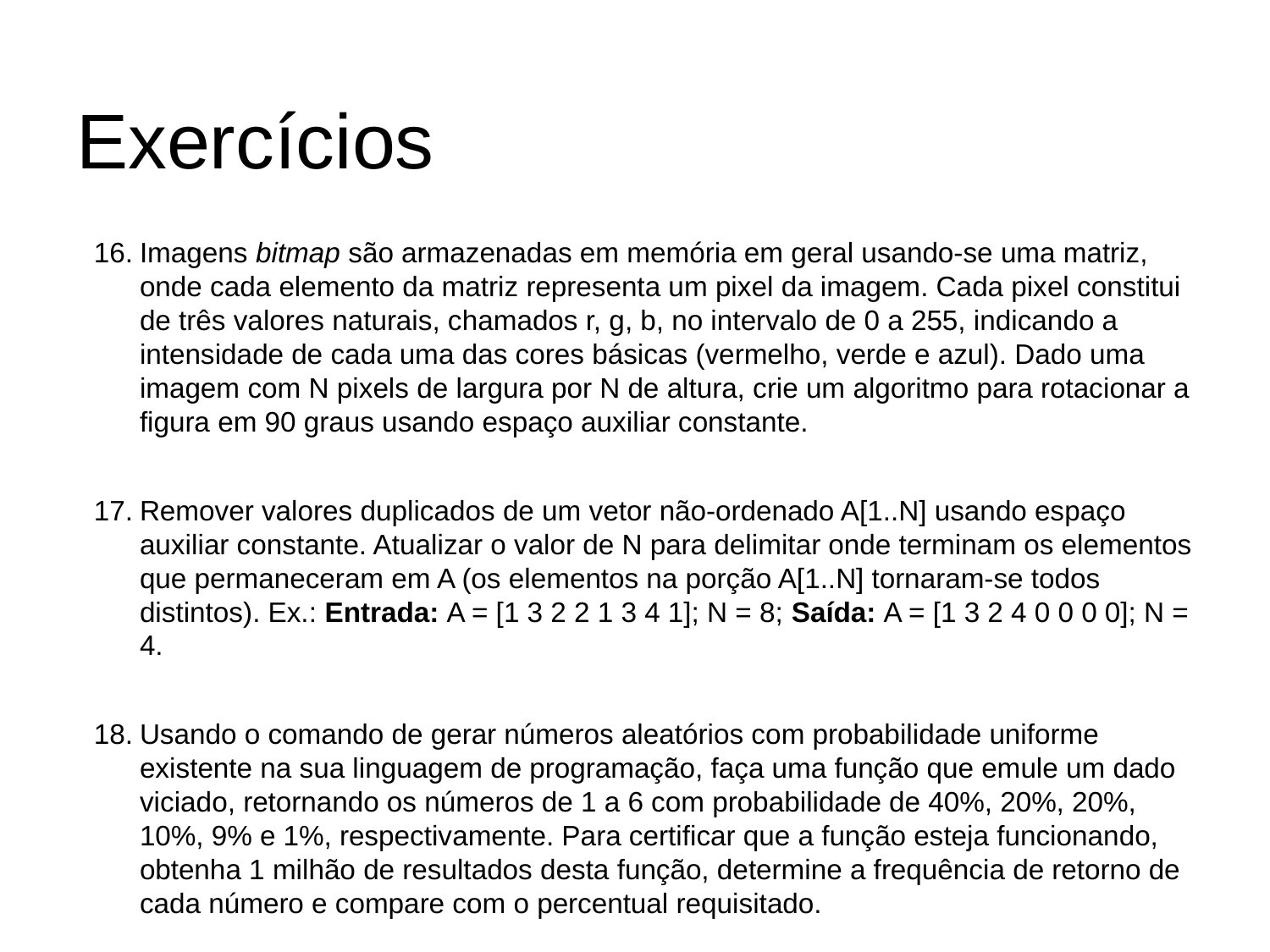

# Exercícios
Imagens bitmap são armazenadas em memória em geral usando-se uma matriz, onde cada elemento da matriz representa um pixel da imagem. Cada pixel constitui de três valores naturais, chamados r, g, b, no intervalo de 0 a 255, indicando a intensidade de cada uma das cores básicas (vermelho, verde e azul). Dado uma imagem com N pixels de largura por N de altura, crie um algoritmo para rotacionar a figura em 90 graus usando espaço auxiliar constante.

Remover valores duplicados de um vetor não-ordenado A[1..N] usando espaço auxiliar constante. Atualizar o valor de N para delimitar onde terminam os elementos que permaneceram em A (os elementos na porção A[1..N] tornaram-se todos distintos). Ex.: Entrada: A = [1 3 2 2 1 3 4 1]; N = 8; Saída: A = [1 3 2 4 0 0 0 0]; N = 4.

Usando o comando de gerar números aleatórios com probabilidade uniforme existente na sua linguagem de programação, faça uma função que emule um dado viciado, retornando os números de 1 a 6 com probabilidade de 40%, 20%, 20%, 10%, 9% e 1%, respectivamente. Para certificar que a função esteja funcionando, obtenha 1 milhão de resultados desta função, determine a frequência de retorno de cada número e compare com o percentual requisitado.